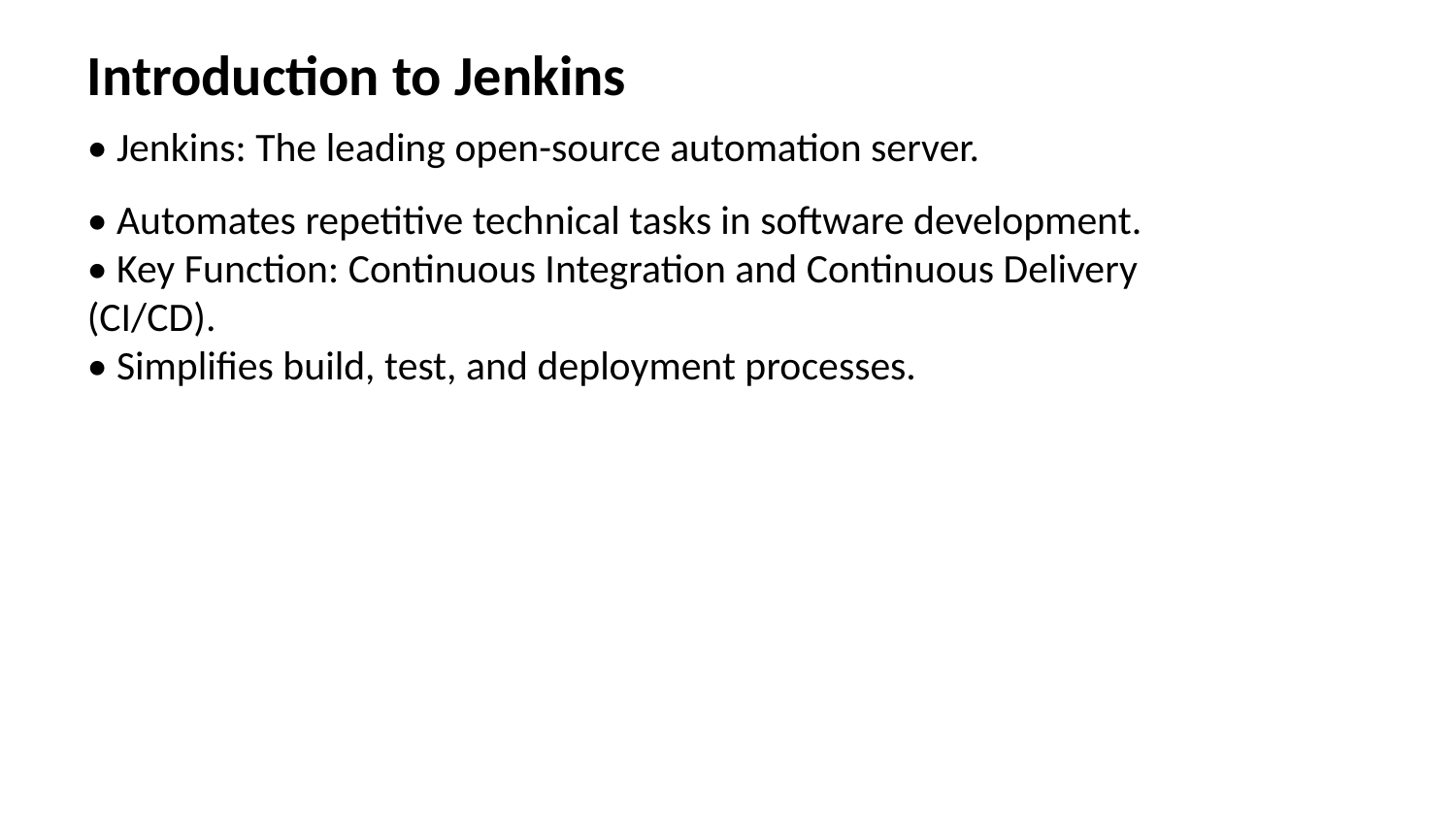

Introduction to Jenkins
• Jenkins: The leading open-source automation server.
• Automates repetitive technical tasks in software development.
• Key Function: Continuous Integration and Continuous Delivery (CI/CD).
• Simplifies build, test, and deployment processes.